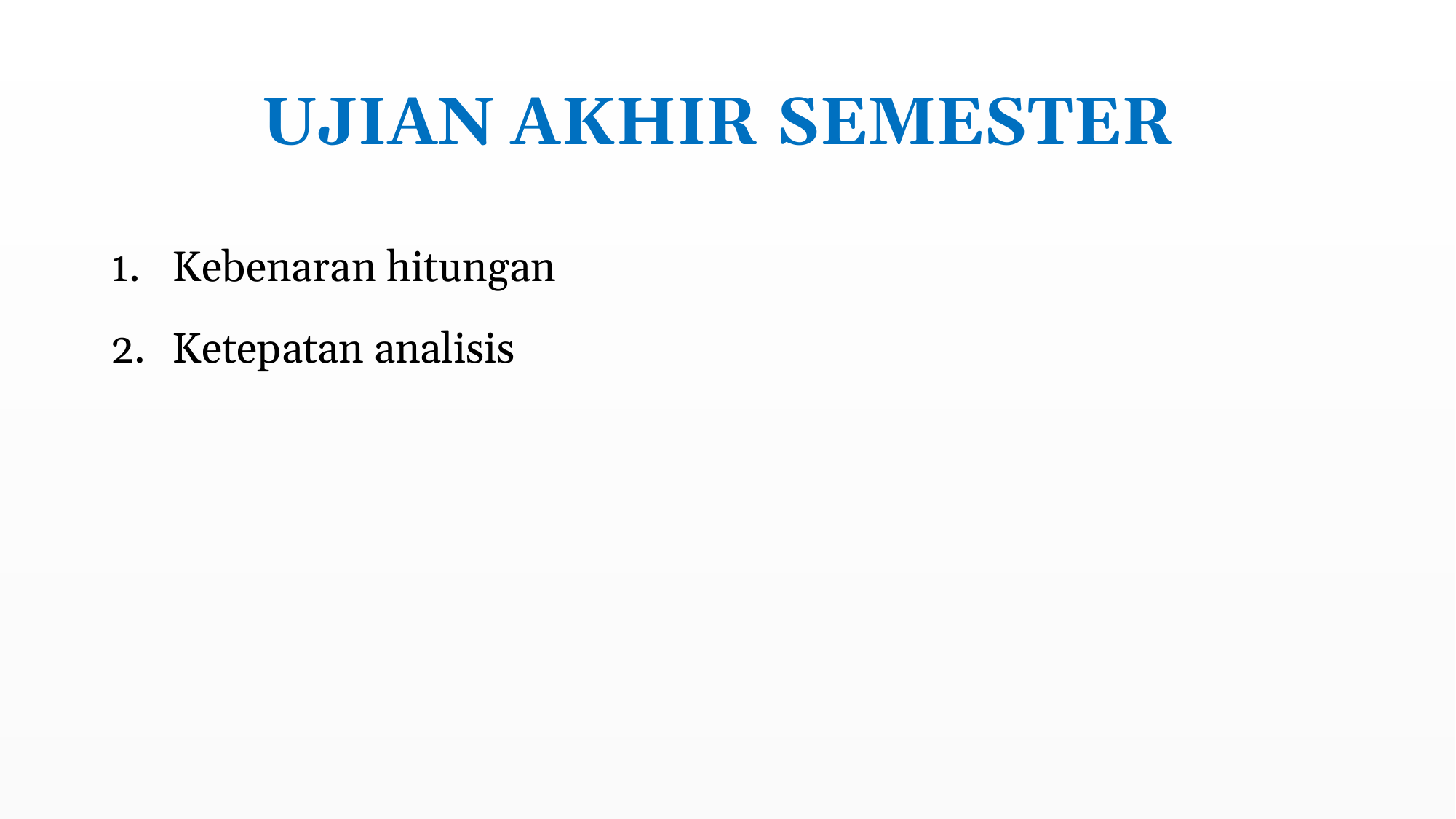

# UJIAN AKHIR SEMESTER
Kebenaran hitungan
Ketepatan analisis